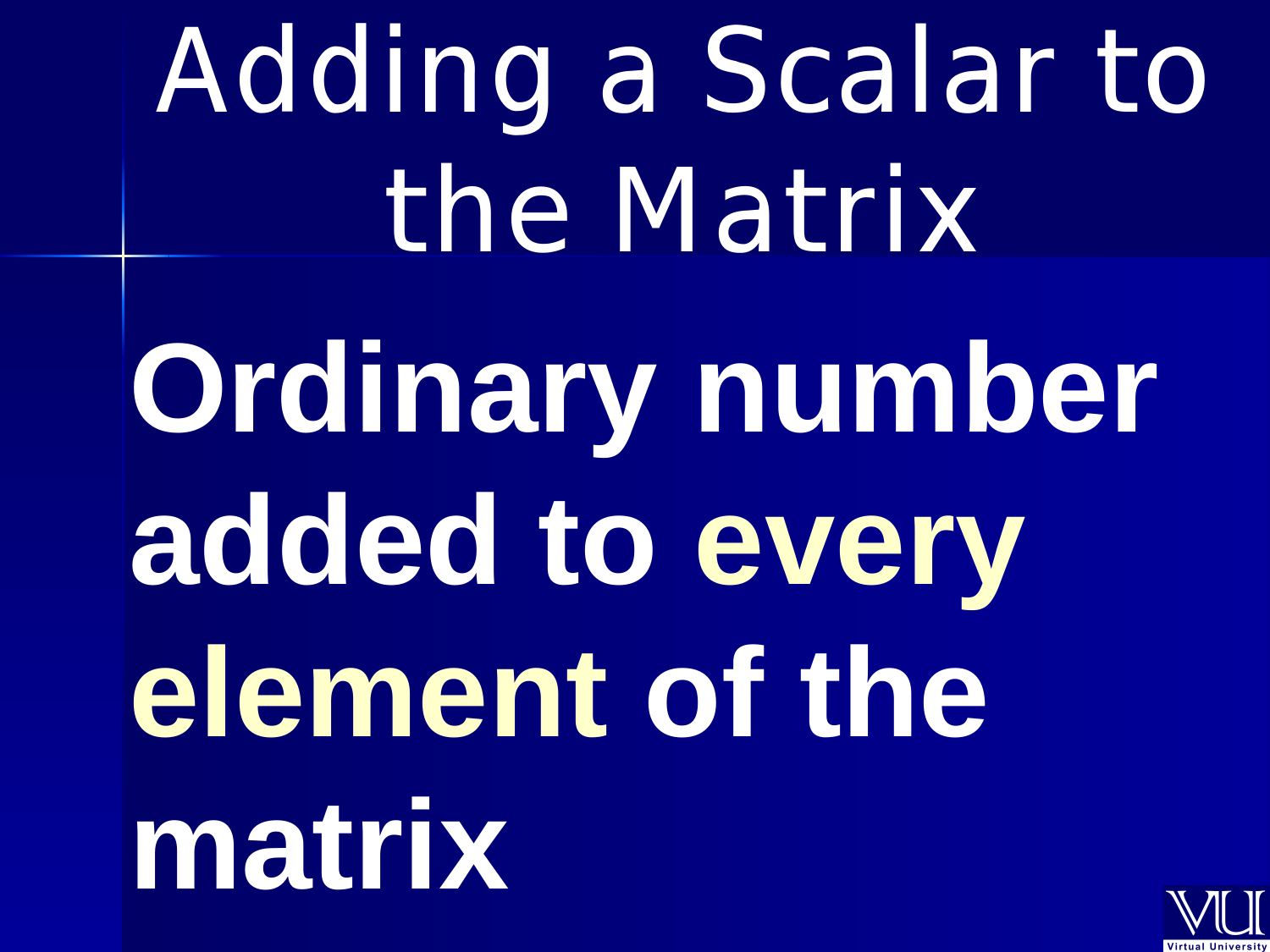

Adding a Scalar to the Matrix
Ordinary number added to every element of the matrix